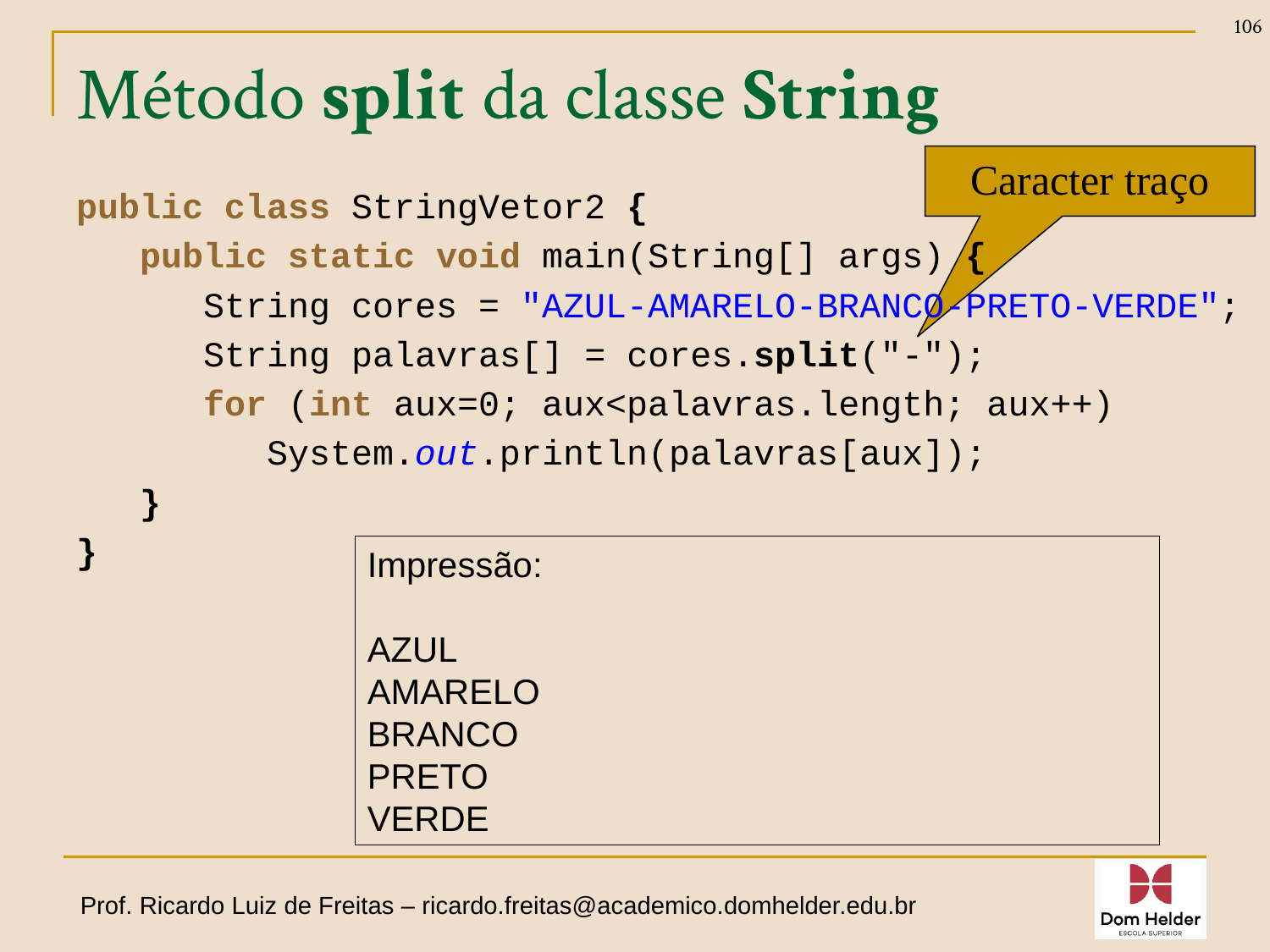

106
# Método split da classe String
Caracter traço
public class StringVetor2 {
   public static void main(String[] args) {
      String cores = "AZUL-AMARELO-BRANCO-PRETO-VERDE";
      String palavras[] = cores.split("-");
      for (int aux=0; aux<palavras.length; aux++)
         System.out.println(palavras[aux]);
   }
}

Impressão:

AZUL
AMARELO
BRANCO
PRETO
VERDE